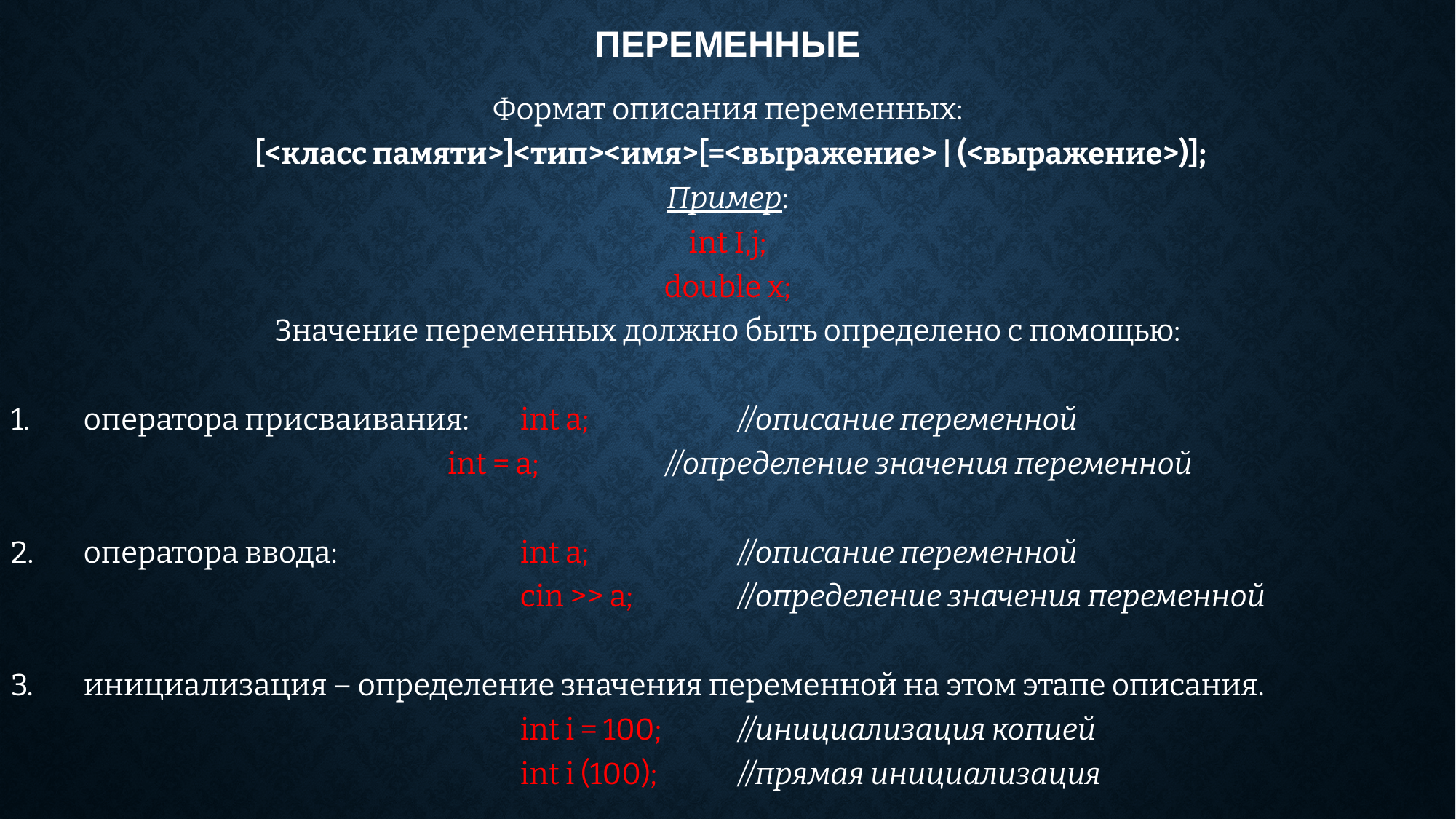

# Переменные
Формат описания переменных:
 [<класс памяти>]<тип><имя>[=<выражение> | (<выражение>)];
Пример:
int I,j;
double x;
Значение переменных должно быть определено с помощью:

оператора присваивания:	int a;		//описание переменной
				int = a;		//определение значения переменной

2. 	оператора ввода:		int a;		//описание переменной
					cin >> a;	//определение значения переменной

3. 	инициализация – определение значения переменной на этом этапе описания.
					int i = 100;	//инициализация копией
					int i (100);	//прямая инициализация